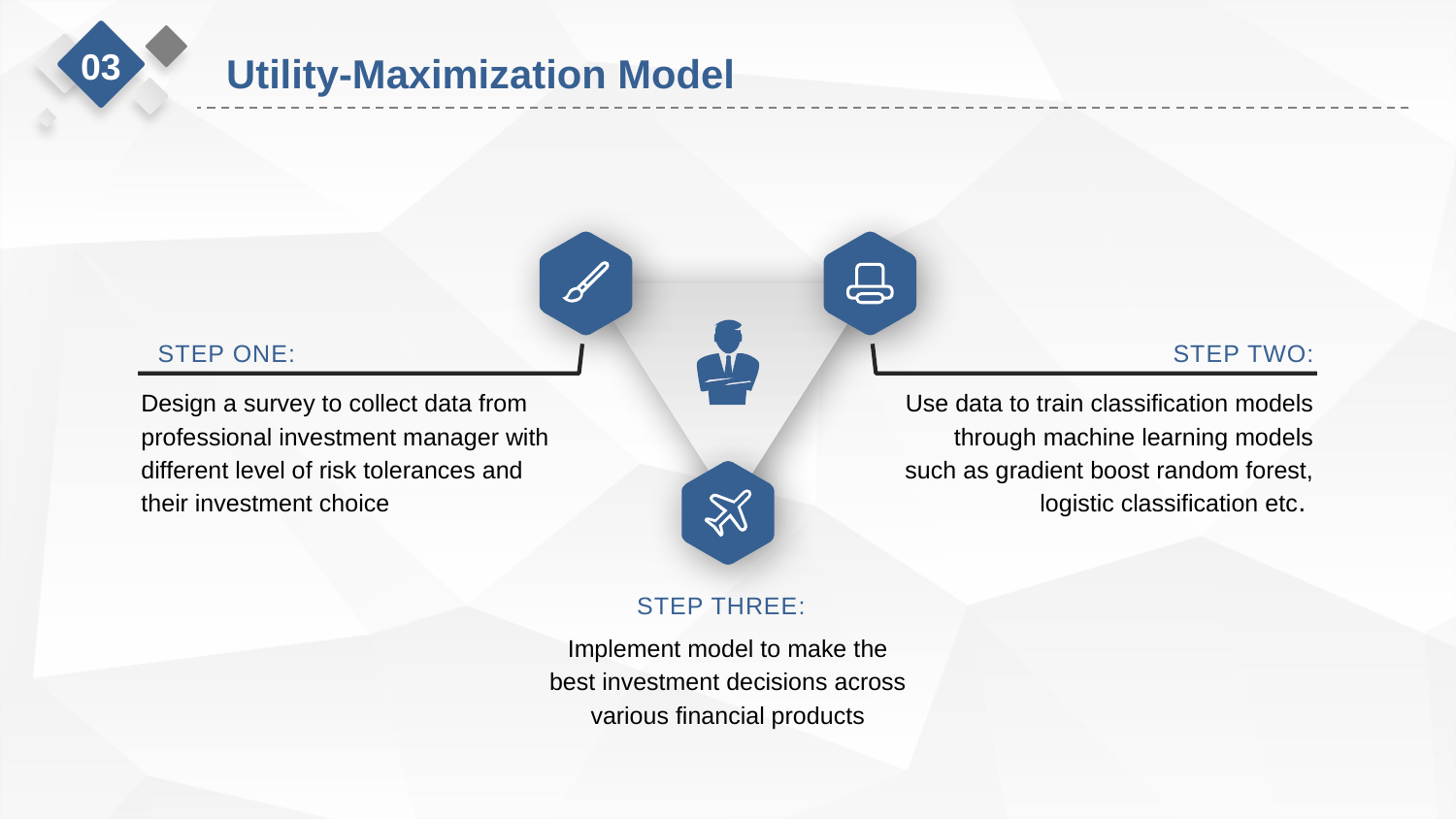

03

Utility-Maximization Model

STEP ONE:
STEP TWO:

Design a survey to collect data from professional investment manager with different level of risk tolerances and their investment choice
Use data to train classification models through machine learning models such as gradient boost random forest, logistic classification etc.

STEP THREE:
Implement model to make the best investment decisions across various financial products